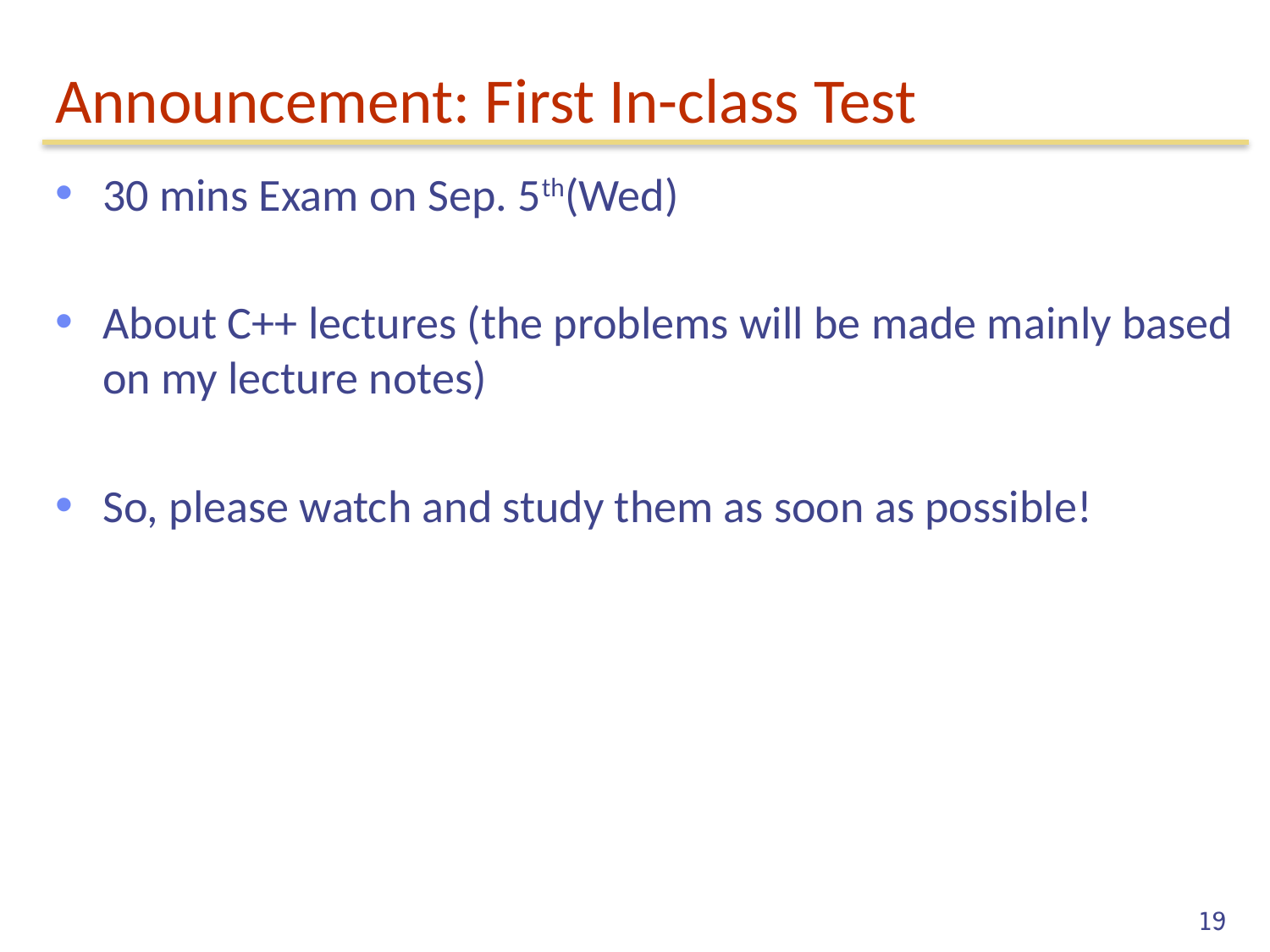

# Announcement: First In-class Test
30 mins Exam on Sep. 5th(Wed)

About C++ lectures (the problems will be made mainly based on my lecture notes)

So, please watch and study them as soon as possible!

19